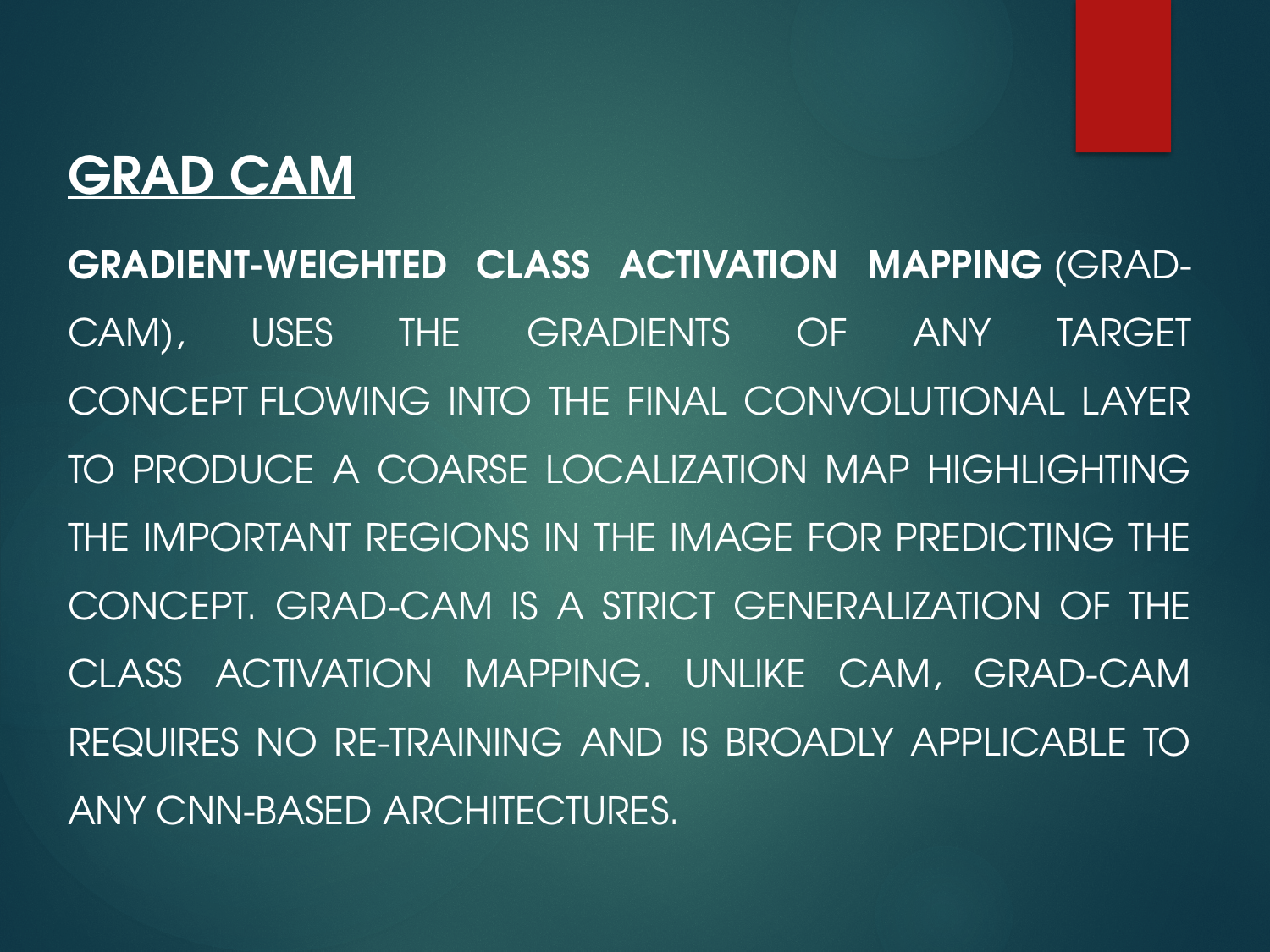

# .
GRAD CAM
Gradient-weighted Class Activation Mapping (Grad-CAM), uses the gradients of any target concept flowing into the final convolutional layer to produce a coarse localization map highlighting the important regions in the image for predicting the concept. Grad-CAM is a strict generalization of the Class Activation Mapping. Unlike CAM, Grad-CAM requires no re-training and is broadly applicable to any CNN-based architectures.